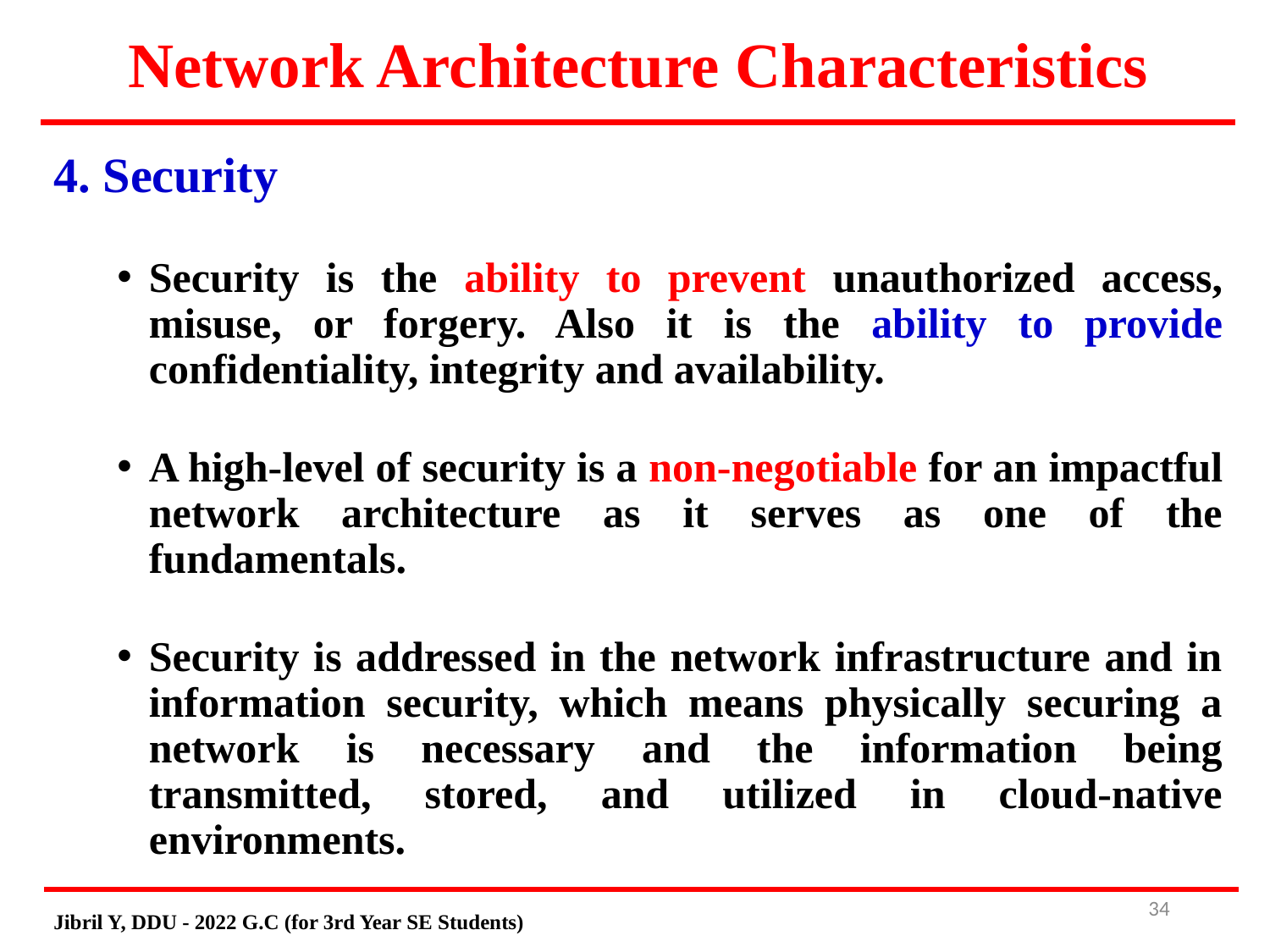

# Network Architecture Characteristics
4. Security

Security is the ability to prevent unauthorized access, misuse, or forgery. Also it is the ability to provide confidentiality, integrity and availability.

A high-level of security is a non-negotiable for an impactful network architecture as it serves as one of the fundamentals.

Security is addressed in the network infrastructure and in information security, which means physically securing a network is necessary and the information being transmitted, stored, and utilized in cloud-native environments.
34
Jibril Y, DDU - 2022 G.C (for 3rd Year SE Students)